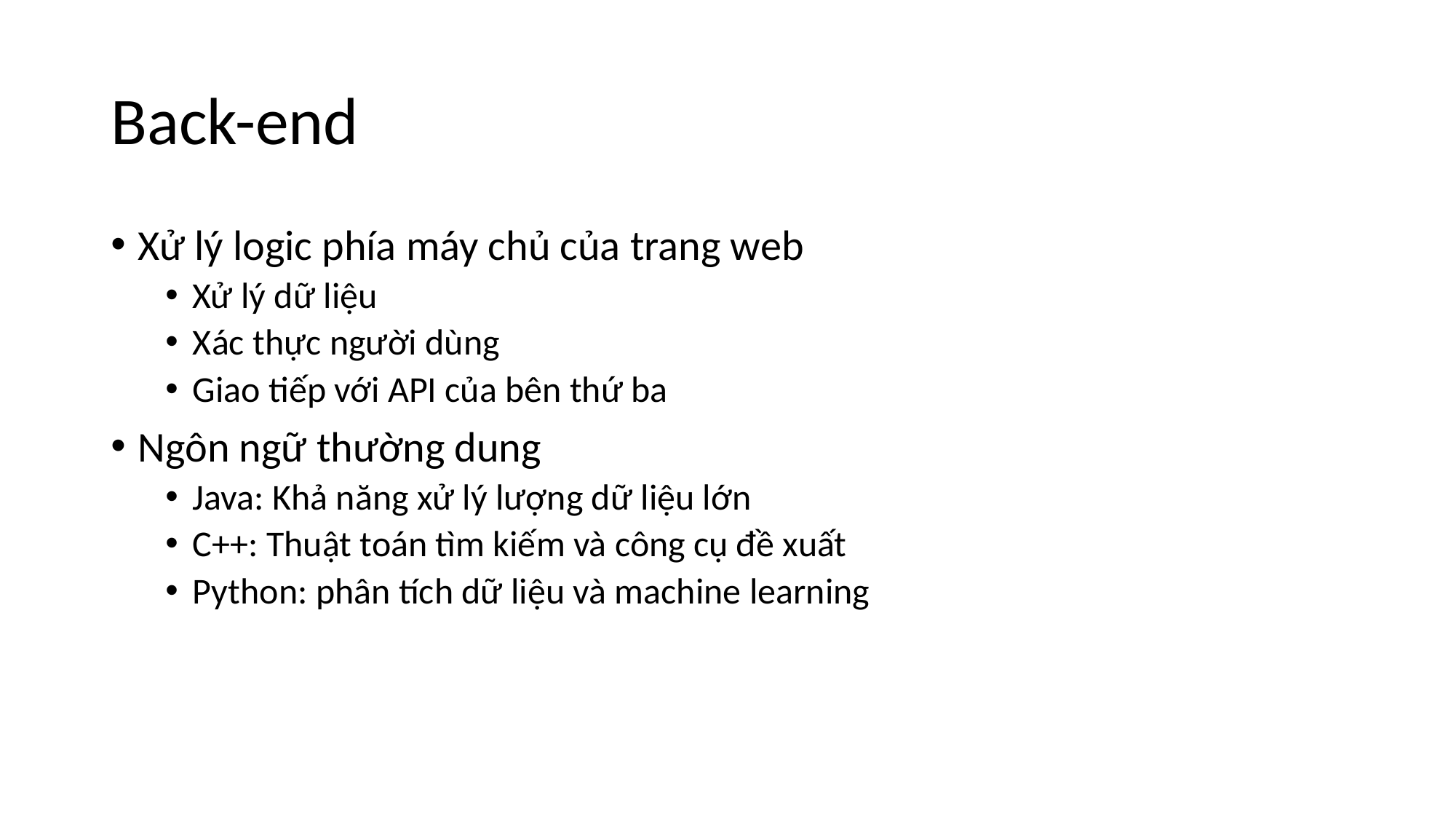

# Back-end
Xử lý logic phía máy chủ của trang web
Xử lý dữ liệu
Xác thực người dùng
Giao tiếp với API của bên thứ ba
Ngôn ngữ thường dung
Java: Khả năng xử lý lượng dữ liệu lớn
C++: Thuật toán tìm kiếm và công cụ đề xuất
Python: phân tích dữ liệu và machine learning